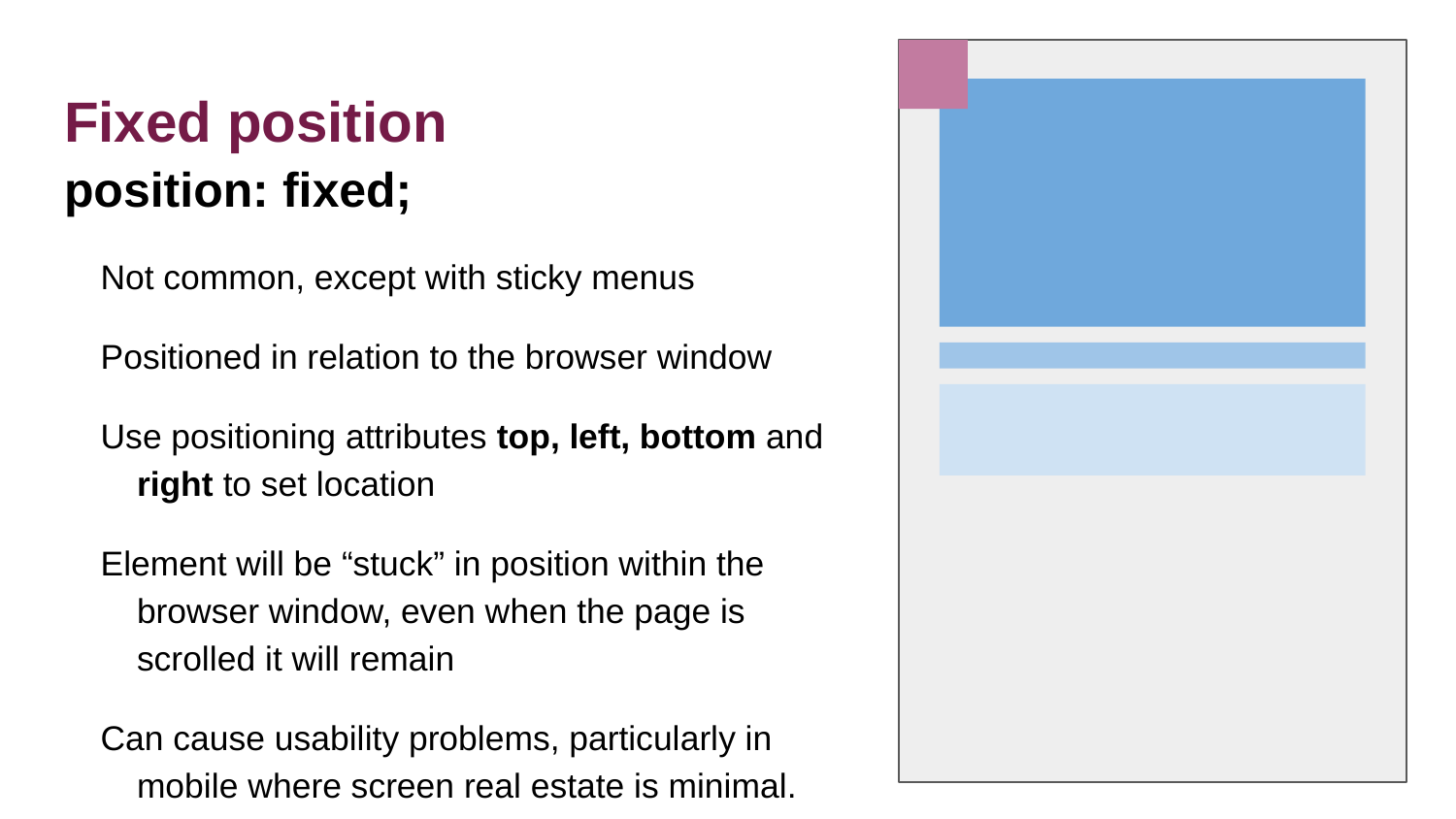

# Fixed position

position: fixed;
Not common, except with sticky menus
Positioned in relation to the browser window
Use positioning attributes top, left, bottom and right to set location
Element will be “stuck” in position within the browser window, even when the page is scrolled it will remain
Can cause usability problems, particularly in mobile where screen real estate is minimal.